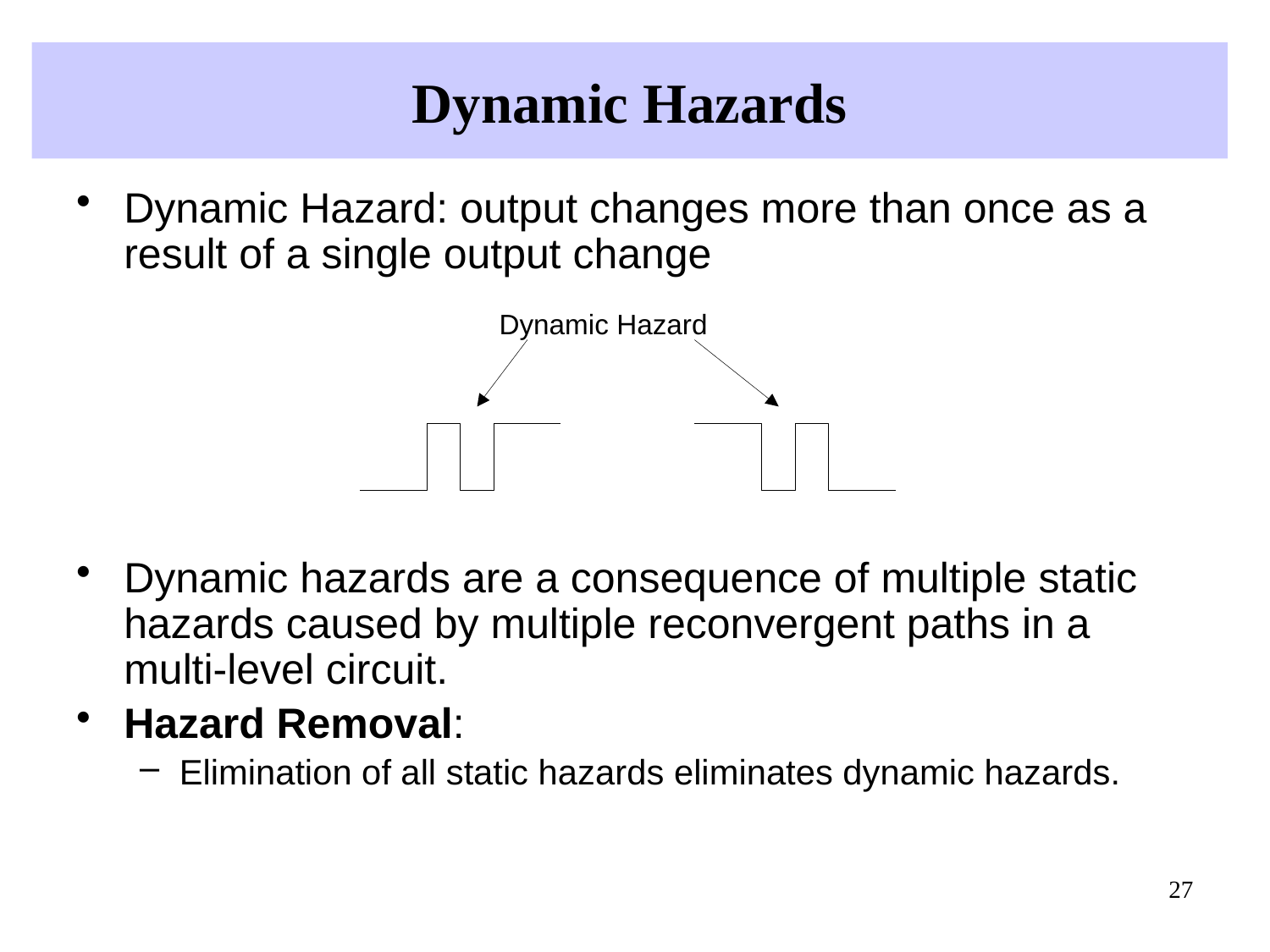

# Dynamic Hazards
Dynamic Hazard: output changes more than once as a result of a single output change

Dynamic hazards are a consequence of multiple static hazards caused by multiple reconvergent paths in a multi-level circuit.
Hazard Removal:
Elimination of all static hazards eliminates dynamic hazards.

Dynamic Hazard

27